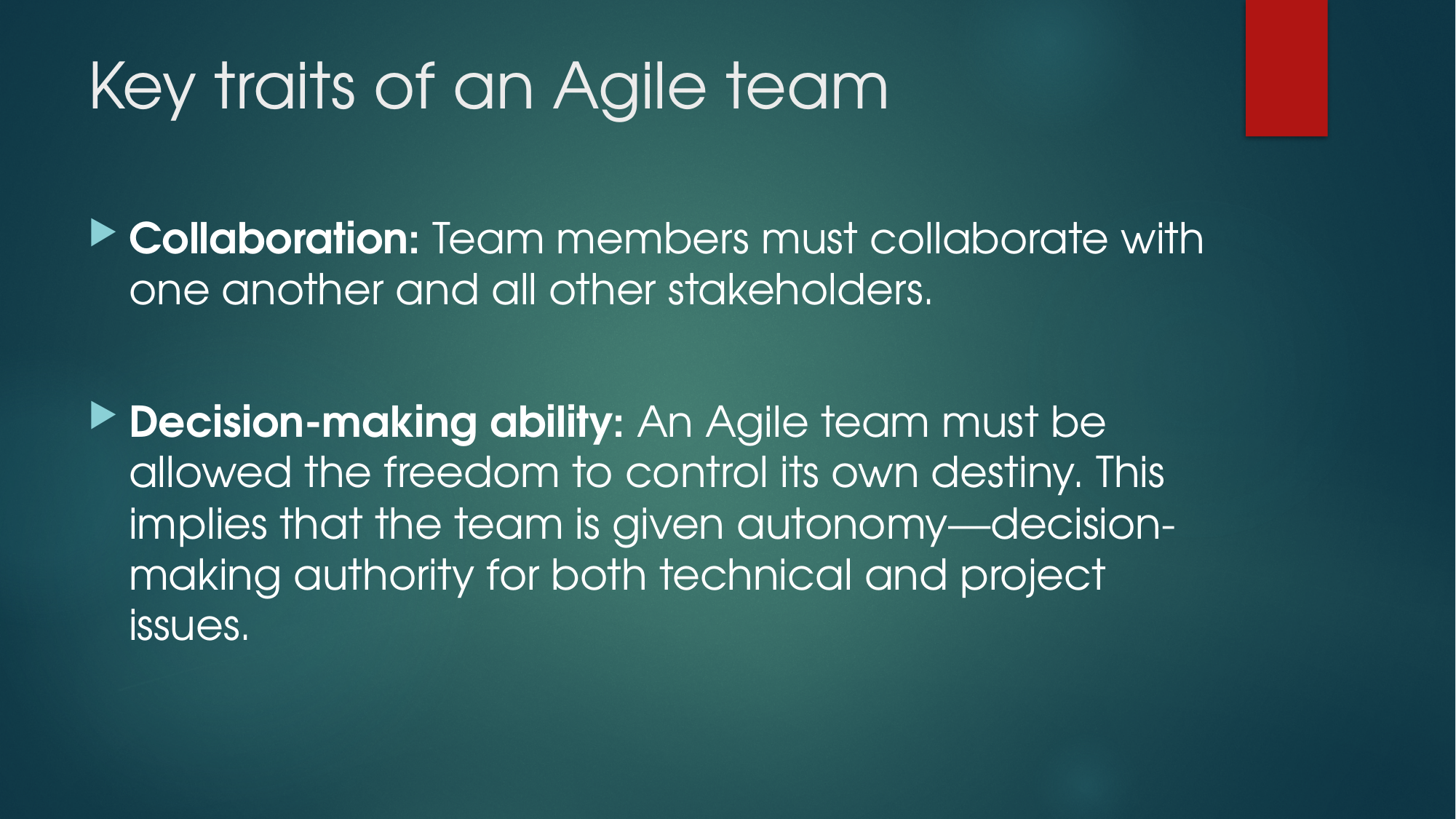

# Key traits of an Agile team
Collaboration: Team members must collaborate with one another and all other stakeholders.

Decision-making ability: An Agile team must be allowed the freedom to control its own destiny. This implies that the team is given autonomy—decision-making authority for both technical and project issues.